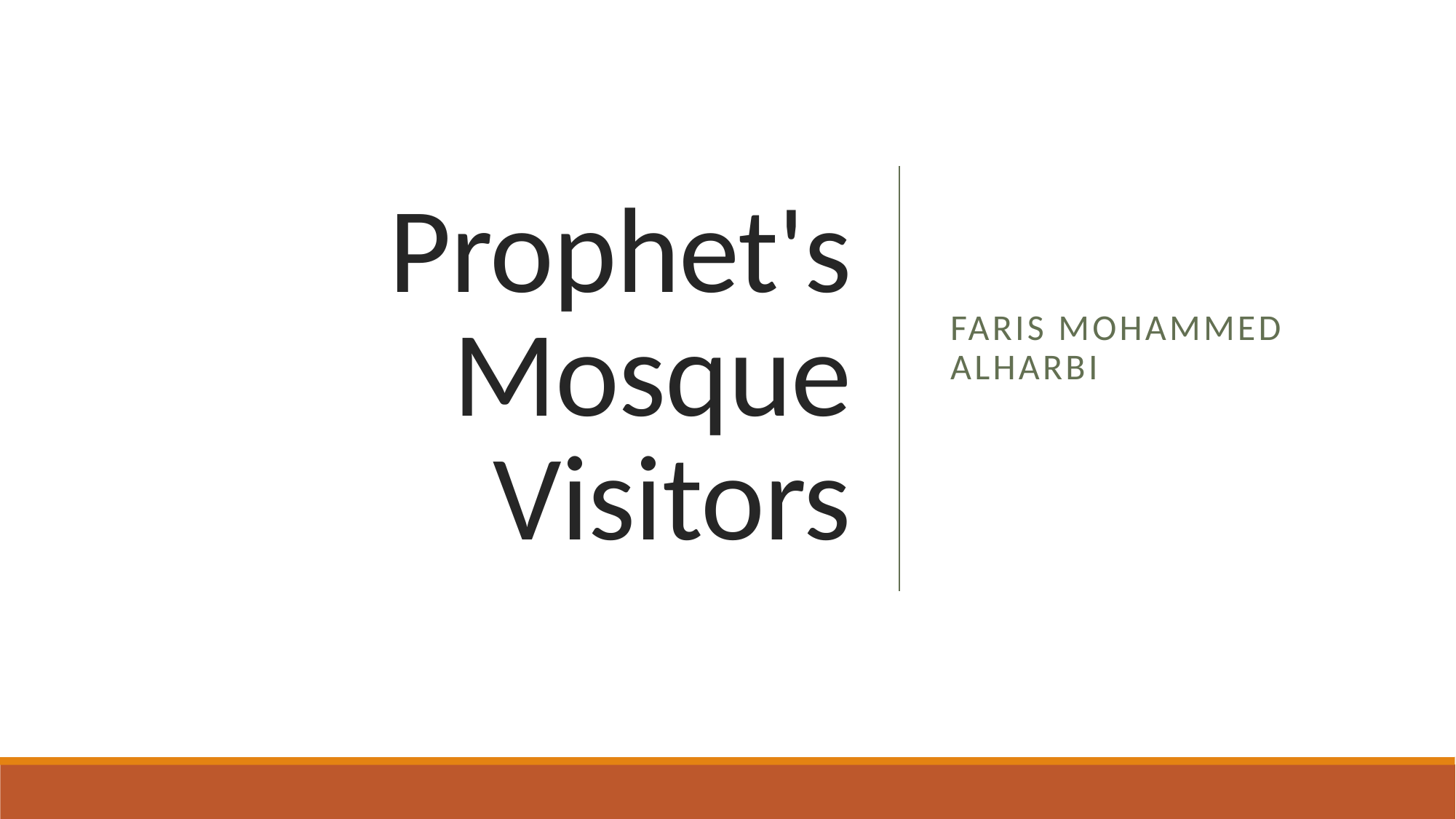

# Prophet's Mosque Visitors
Faris mohammed alharbi